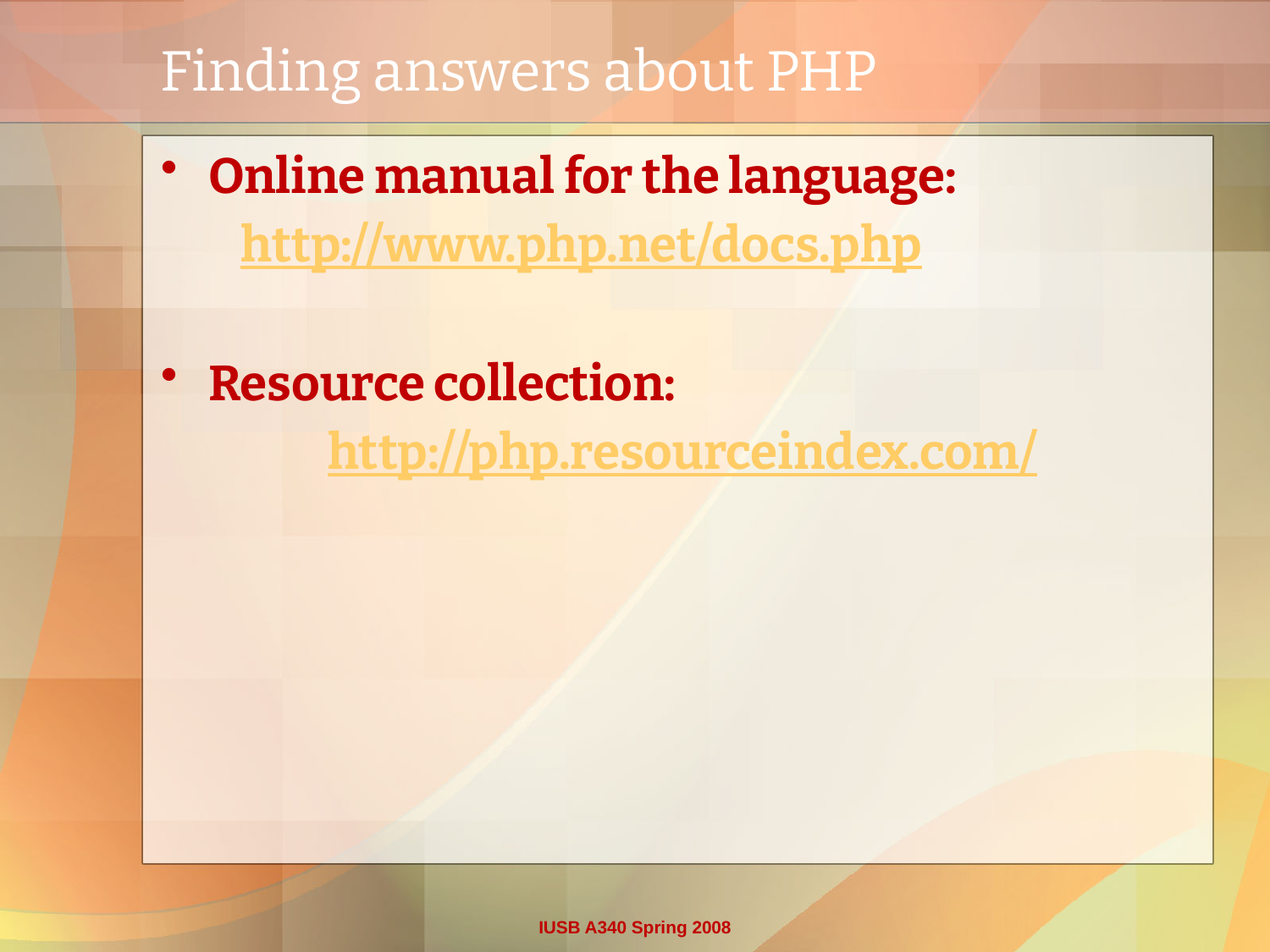

# Finding answers about PHP
Online manual for the language:
         http://www.php.net/docs.php

Resource collection:
http://php.resourceindex.com/

IUSB A340 Spring 2008